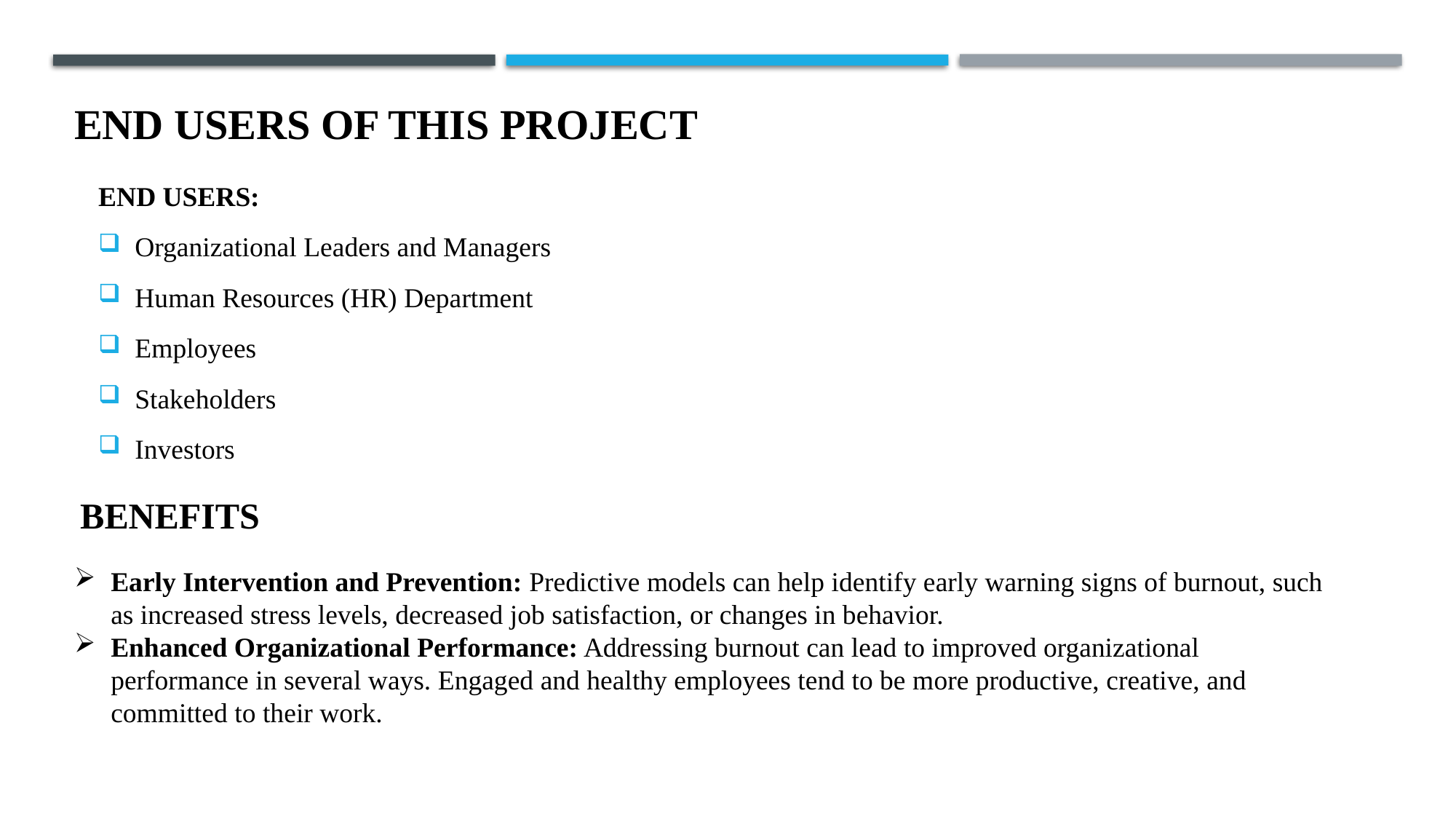

END USERS of this project
END USERS:
Organizational Leaders and Managers
Human Resources (HR) Department
Employees
Stakeholders
Investors

Benefits
Early Intervention and Prevention: Predictive models can help identify early warning signs of burnout, such as increased stress levels, decreased job satisfaction, or changes in behavior.
Enhanced Organizational Performance: Addressing burnout can lead to improved organizational performance in several ways. Engaged and healthy employees tend to be more productive, creative, and committed to their work.